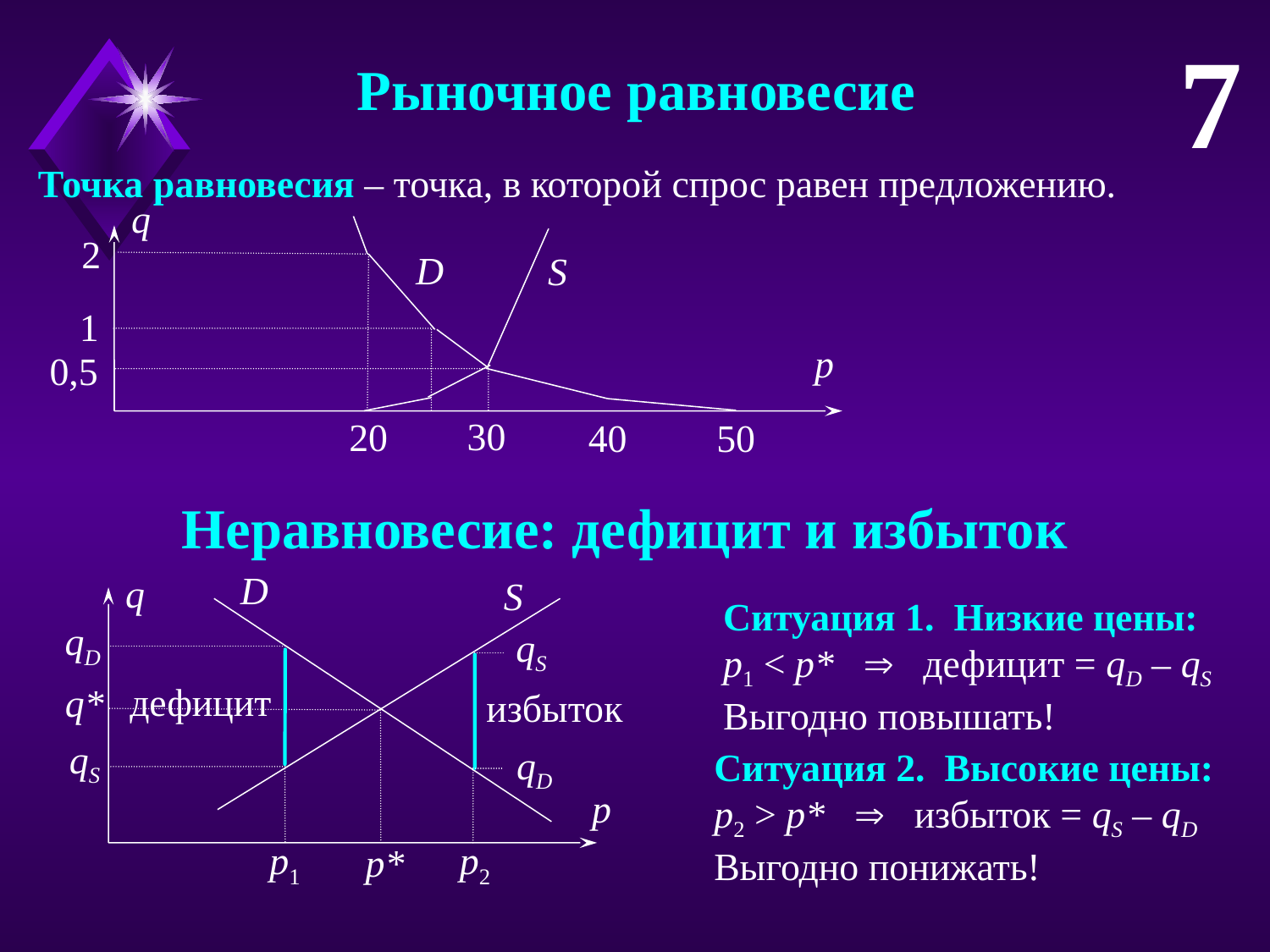

7
Рыночное равновесие
Точка равновесия – точка, в которой спрос равен предложению.
q

2

D
S

1

p
0,5

30

20
40
50
Неравновесие: дефицит и избыток
D
q
S

qD
qS

дефицит
q*
избыток

qS
qD

p
p1
p2
p*

Ситуация 1.  Низкие цены:
p1 < p*   ⇒   дефицит = qD – qS
Выгодно повышать!
Ситуация 2.  Высокие цены:
p2 > p*   ⇒   избыток = qS – qD
Выгодно понижать!